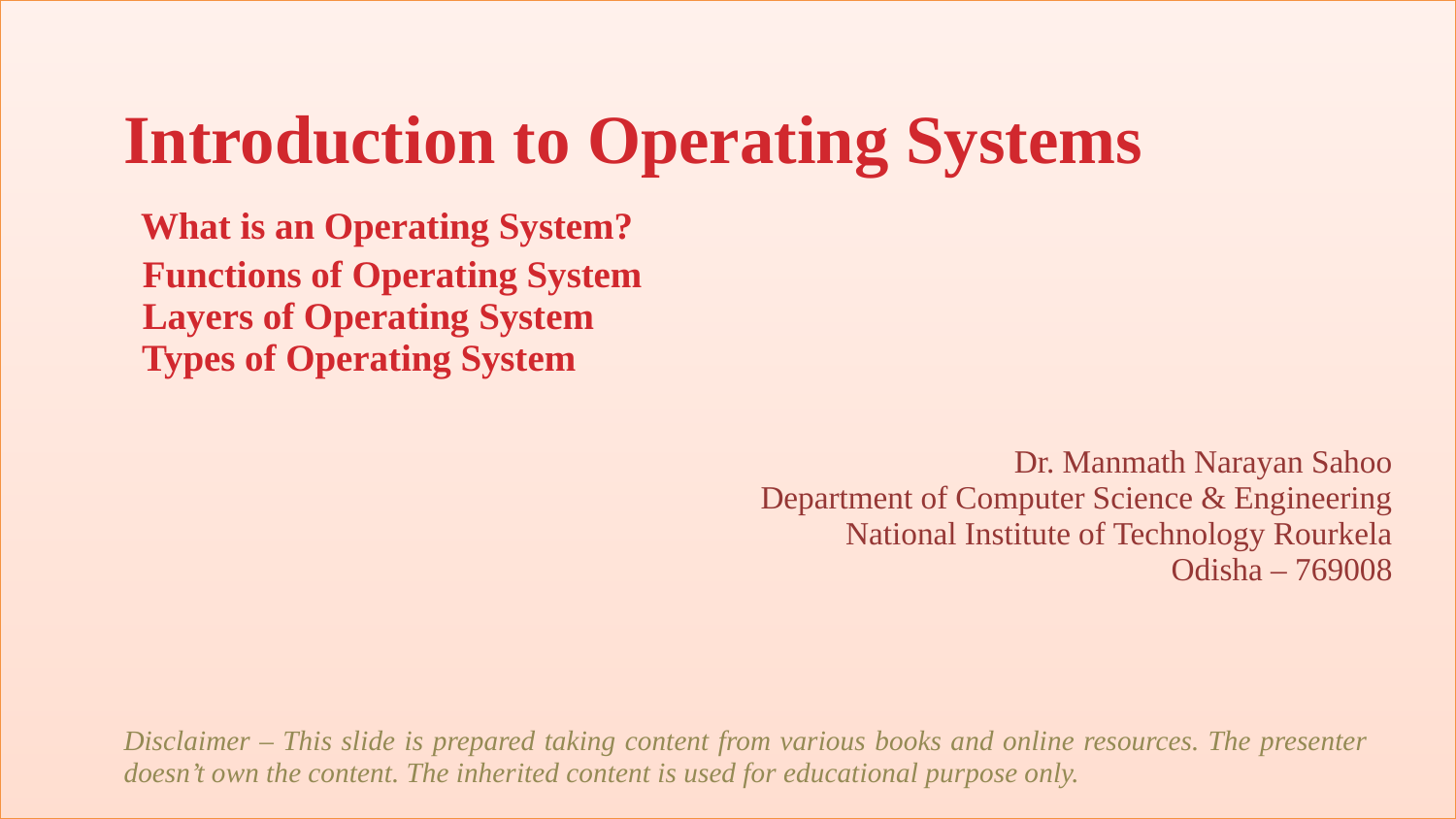

# Introduction to Operating Systems What is an Operating System? Functions of Operating System Layers of Operating System Types of Operating System